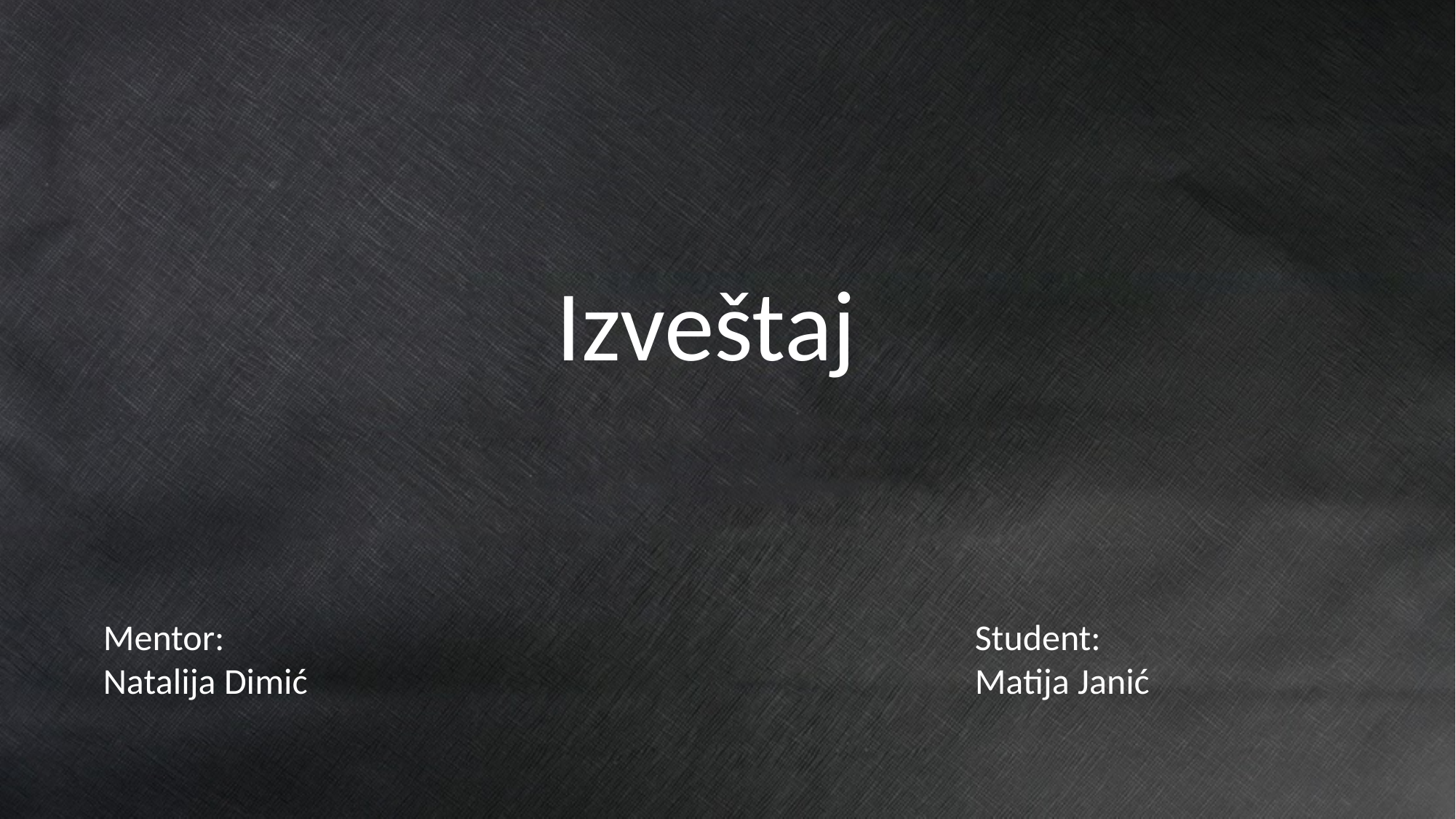

Izveštaj
Mentor:
Natalija Dimić
Student:
Matija Janić